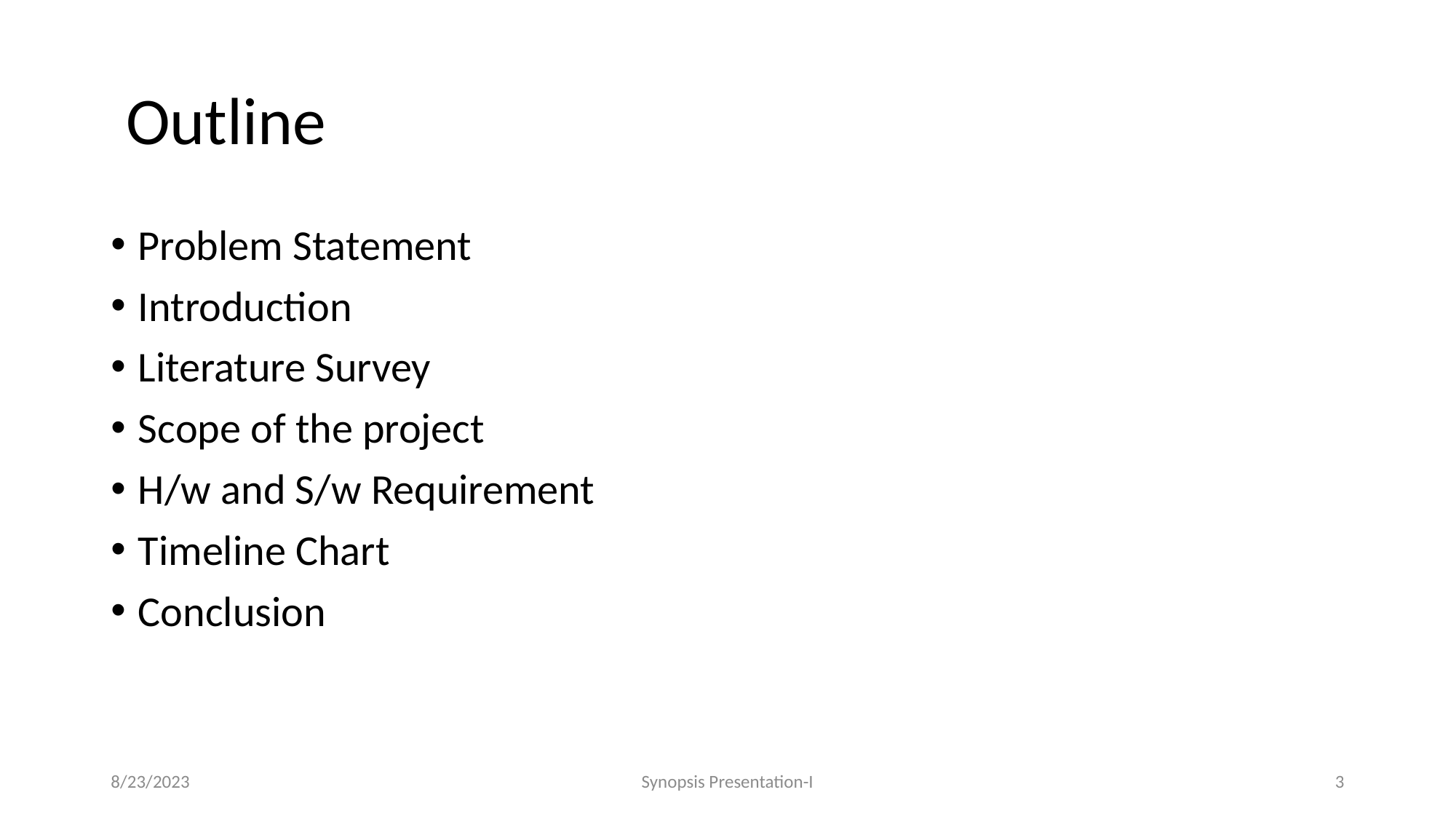

# Outline
Problem Statement
Introduction
Literature Survey
Scope of the project
H/w and S/w Requirement
Timeline Chart
Conclusion
8/23/2023
Synopsis Presentation-I
3